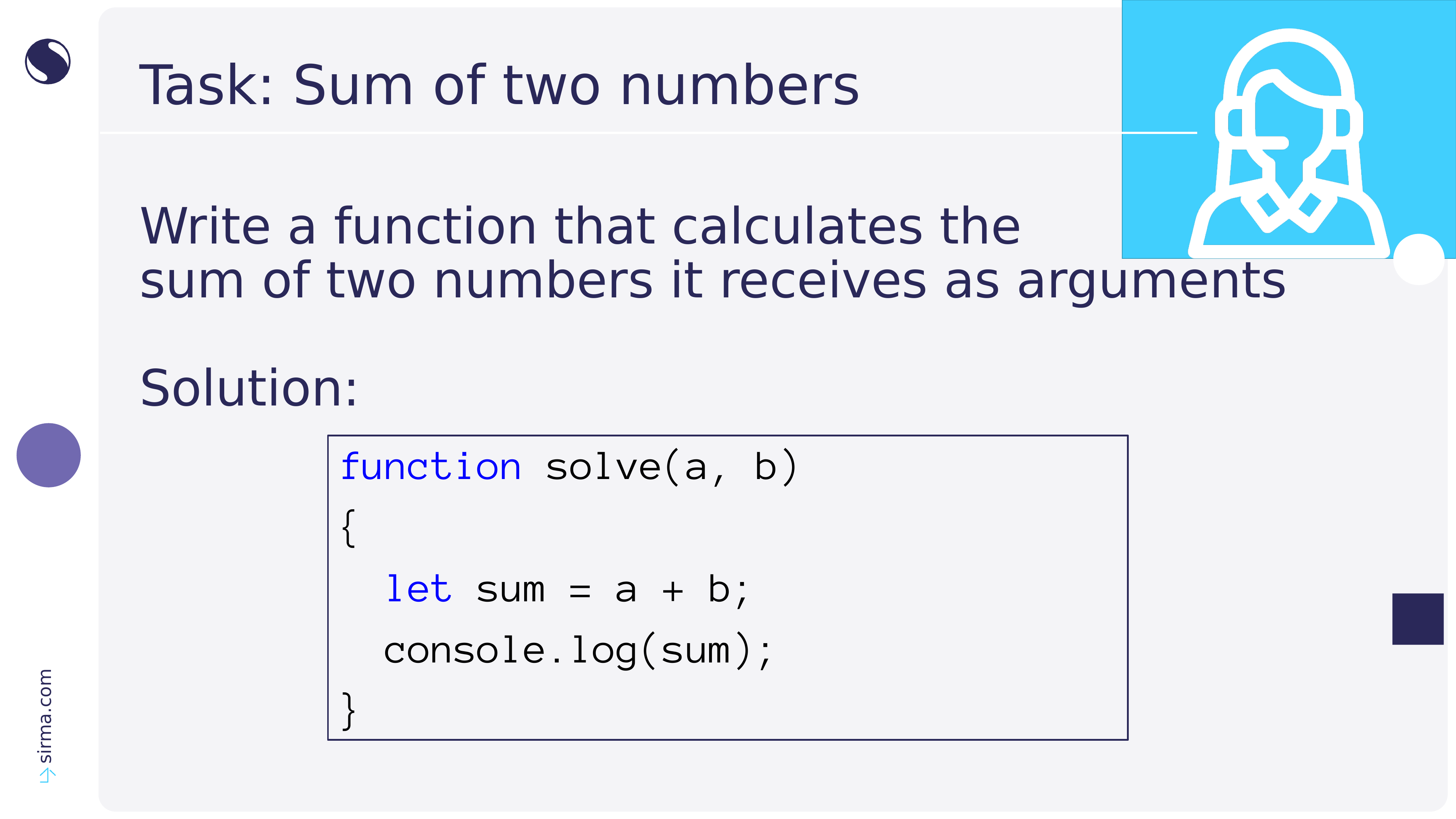

# Task: Sum of two numbers
Write a function that calculates the
sum of two numbers it receives as arguments

Solution:
function solve(a, b)
{
  let sum = a + b;
  console.log(sum);
}